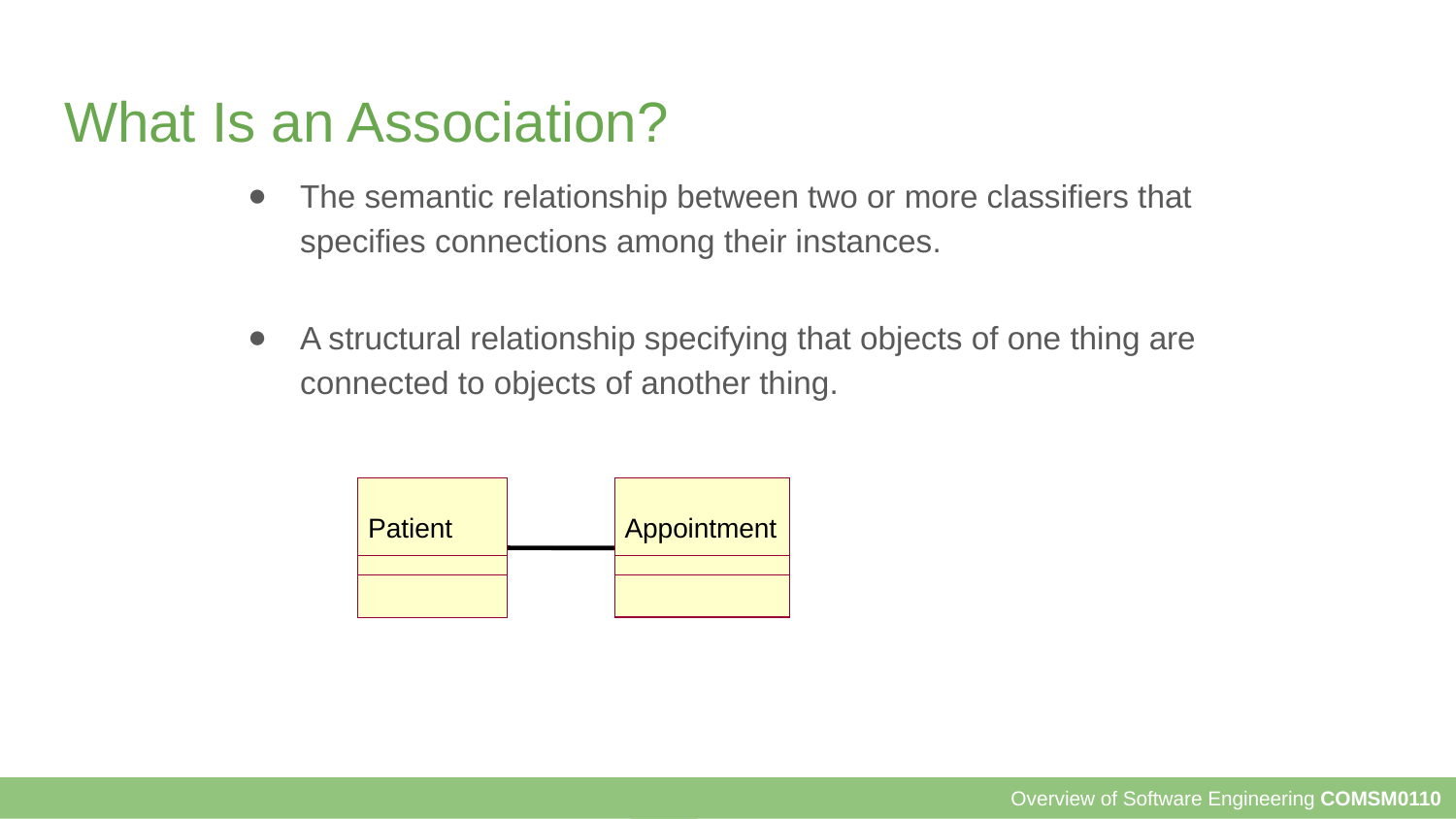

# What Is an Association?
The semantic relationship between two or more classifiers that specifies connections among their instances.

A structural relationship specifying that objects of one thing are connected to objects of another thing.

Patient
Appointment